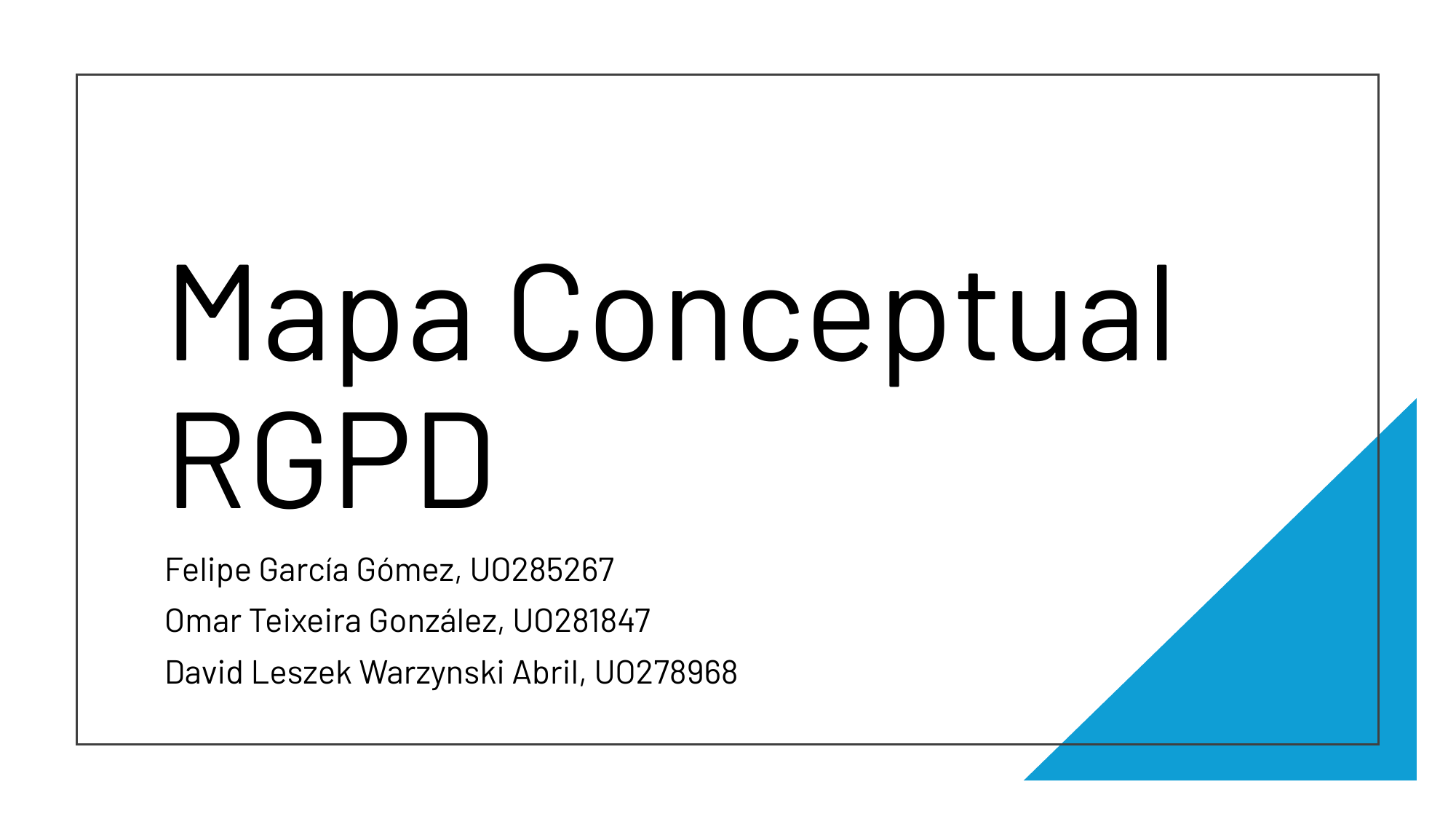

# Mapa Conceptual RGPD

Felipe García Gómez, UO285267
Omar Teixeira González, UO281847
David Leszek Warzynski Abril, UO278968